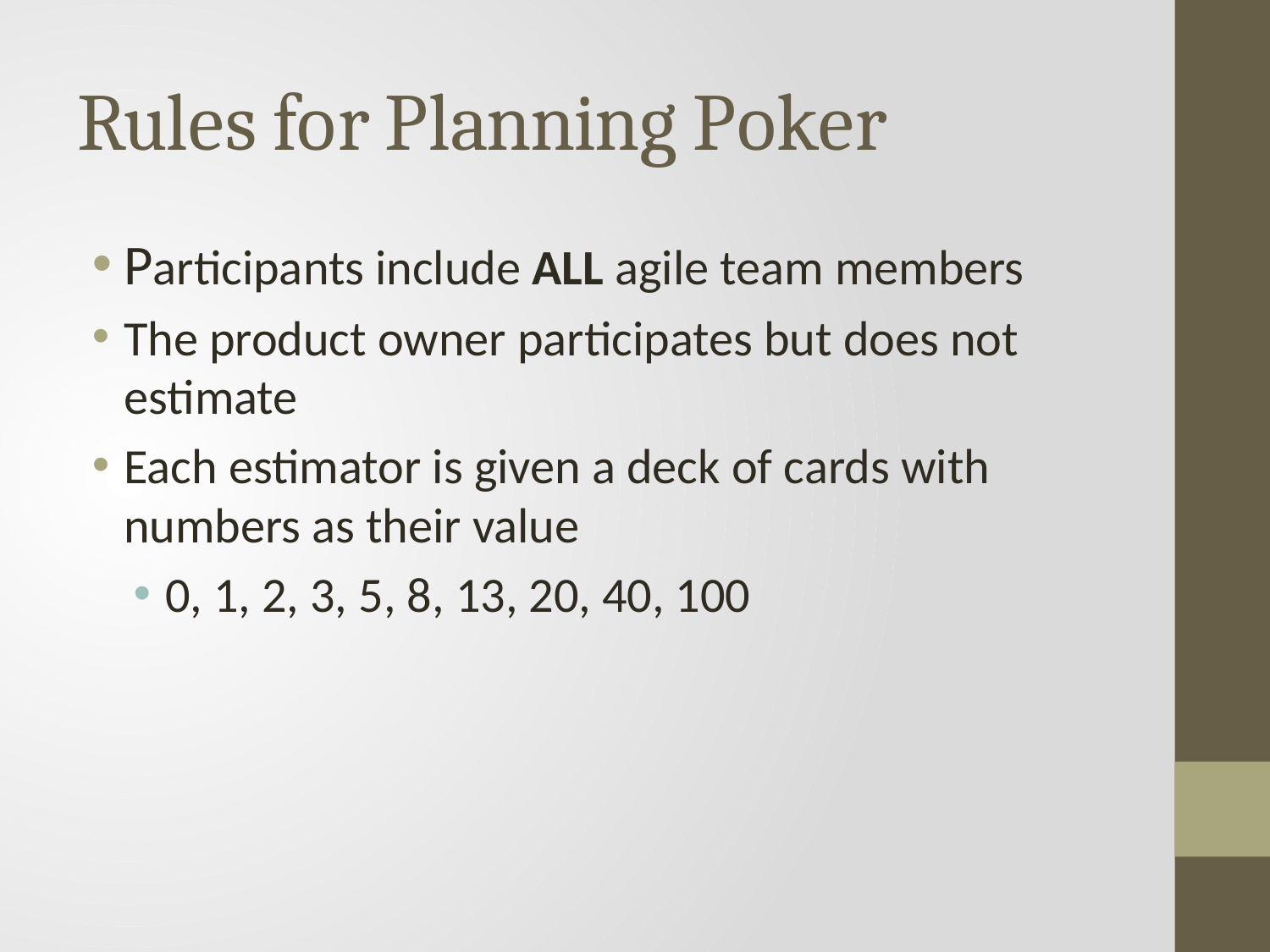

# Rules for Planning Poker
Participants include ALL agile team members
The product owner participates but does not estimate
Each estimator is given a deck of cards with numbers as their value
0, 1, 2, 3, 5, 8, 13, 20, 40, 100